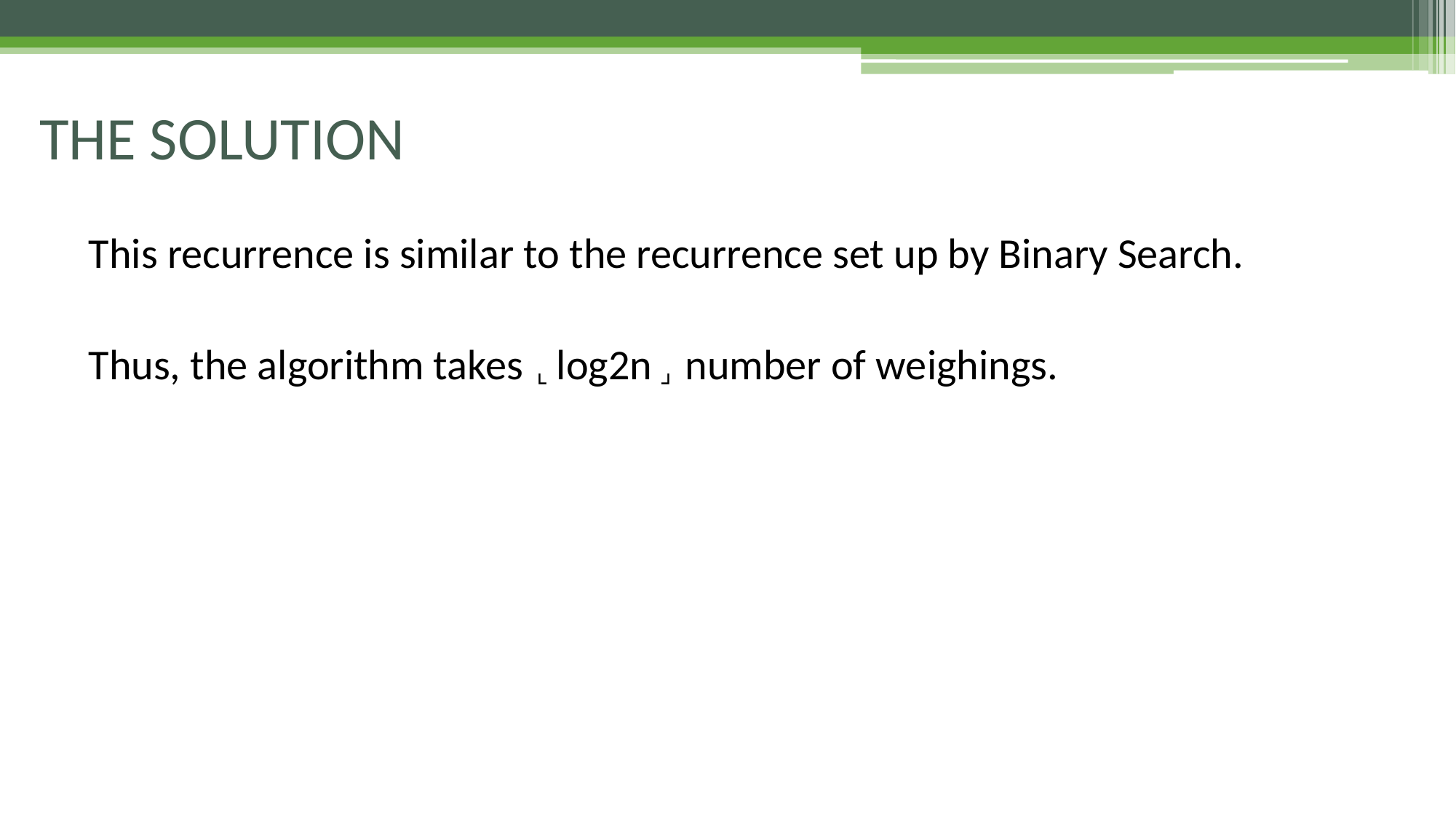

# THE SOLUTION
This recurrence is similar to the recurrence set up by Binary Search.

Thus, the algorithm takes └ log2n ┘ number of weighings.